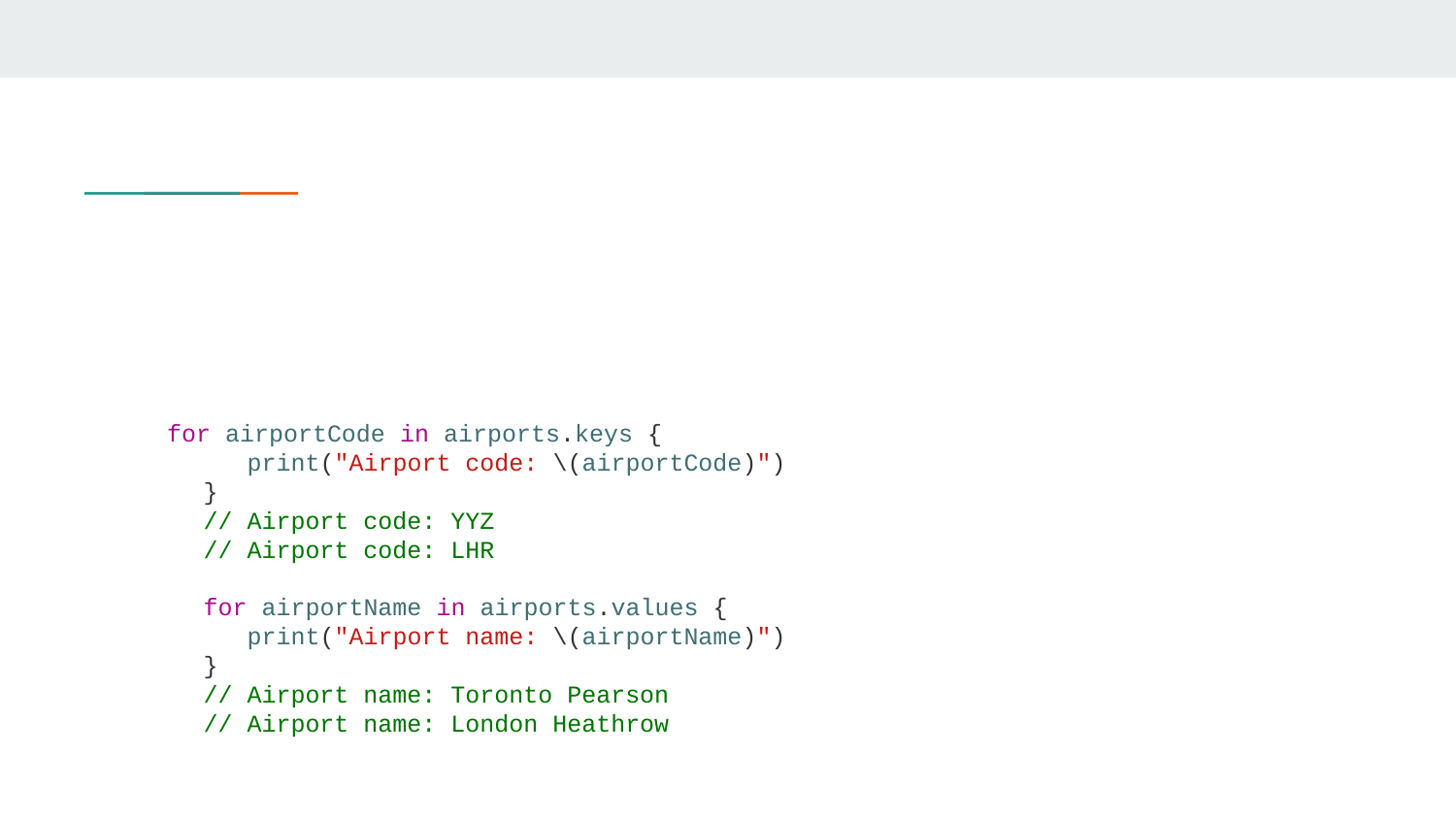

#

for airportCode in airports.keys {
   print("Airport code: \(airportCode)")
}
// Airport code: YYZ
// Airport code: LHR
for airportName in airports.values {
   print("Airport name: \(airportName)")
}
// Airport name: Toronto Pearson
// Airport name: London Heathrow